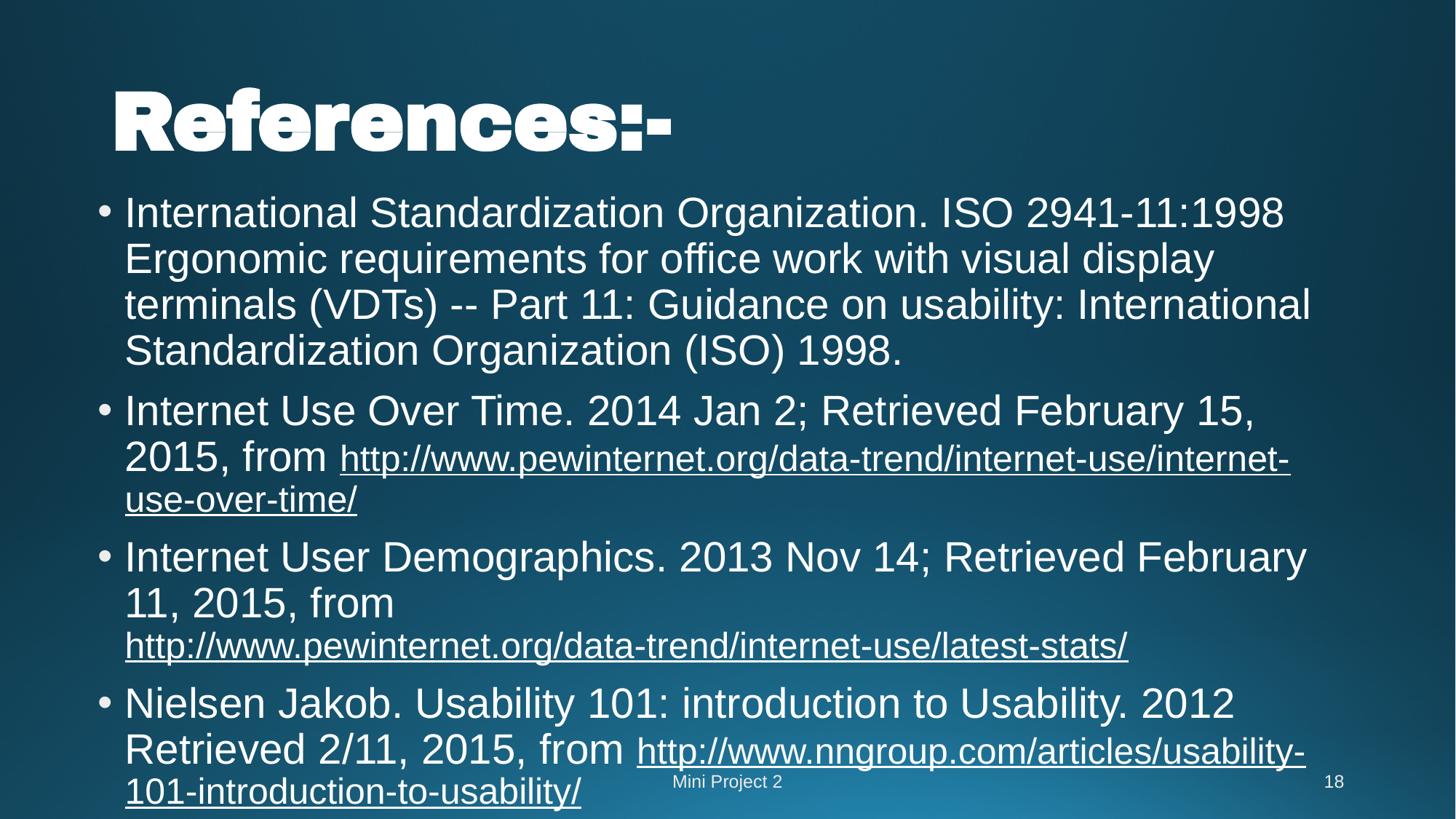

# References:-
International Standardization Organization. ISO 2941-11:1998 Ergonomic requirements for office work with visual display terminals (VDTs) -- Part 11: Guidance on usability: International Standardization Organization (ISO) 1998.
Internet Use Over Time. 2014 Jan 2; Retrieved February 15, 2015, from http://www.pewinternet.org/data-trend/internet-use/internet-use-over-time/
Internet User Demographics. 2013 Nov 14; Retrieved February 11, 2015, from http://www.pewinternet.org/data-trend/internet-use/latest-stats/
Nielsen Jakob. Usability 101: introduction to Usability. 2012 Retrieved 2/11, 2015, from http://www.nngroup.com/articles/usability-101-introduction-to-usability/
Mini Project 2
18